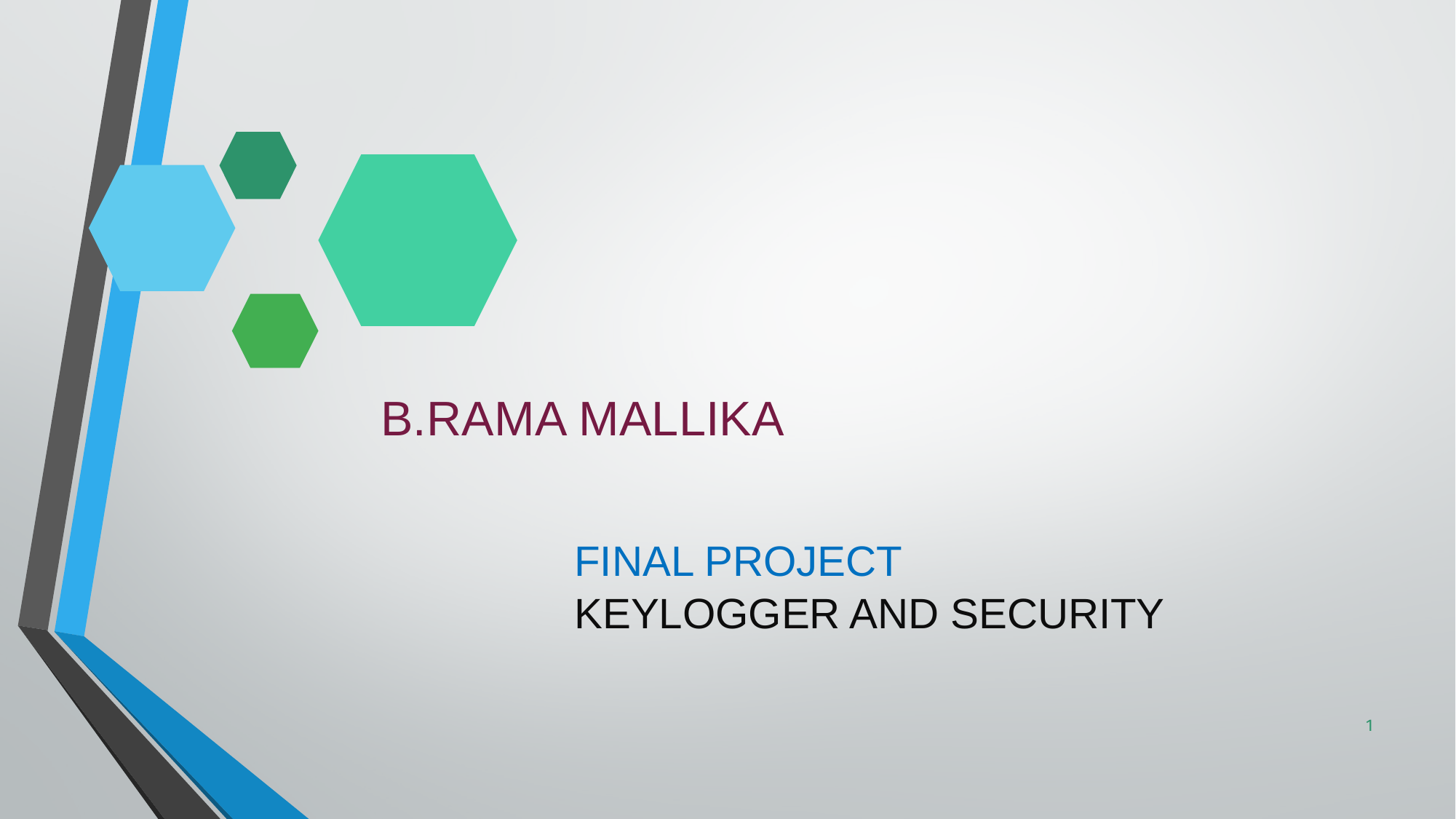

# B.RAMA MALLIKA
FINAL PROJECT
KEYLOGGER AND SECURITY

1